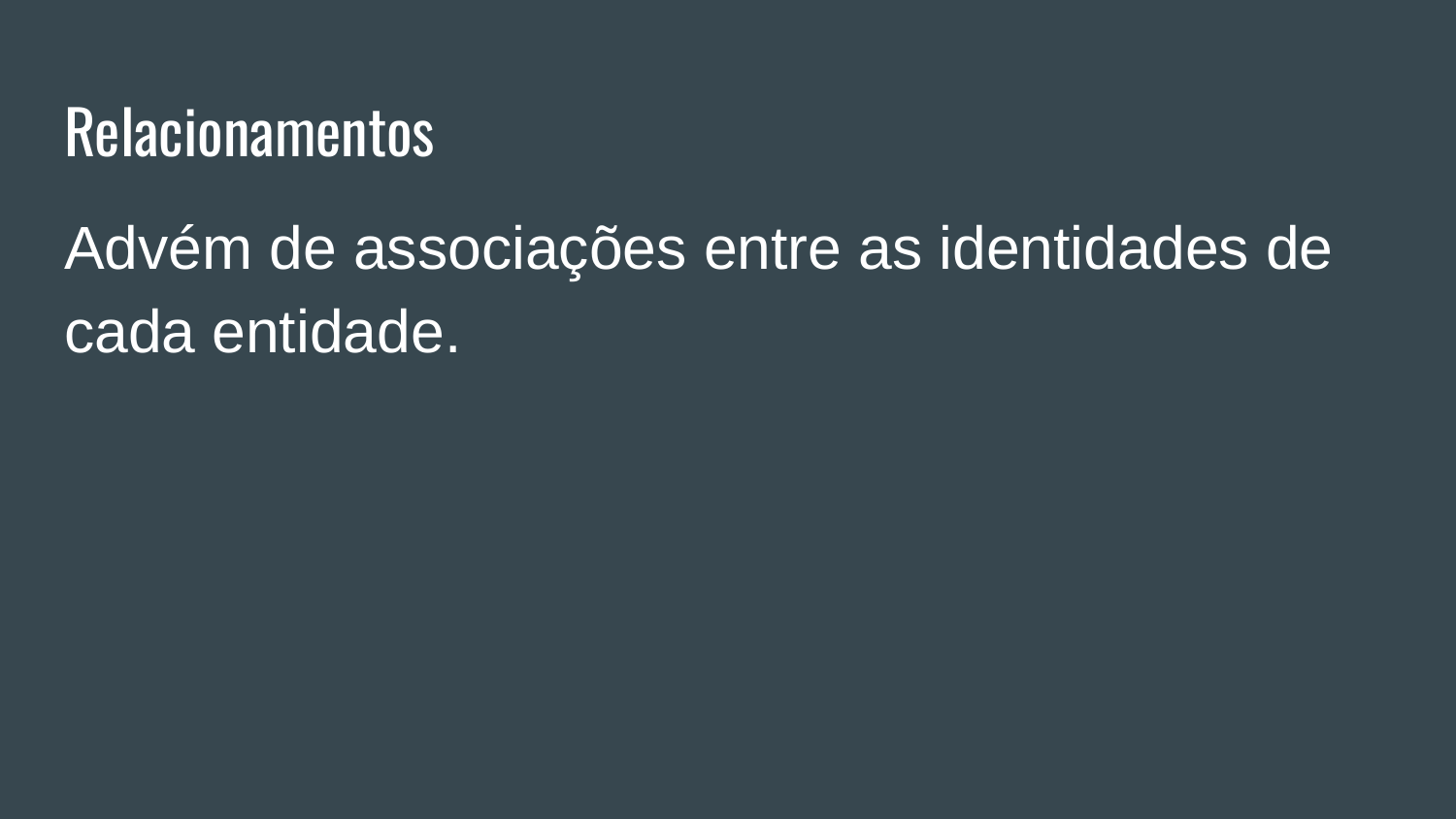

# Relacionamentos
Advém de associações entre as identidades de cada entidade.